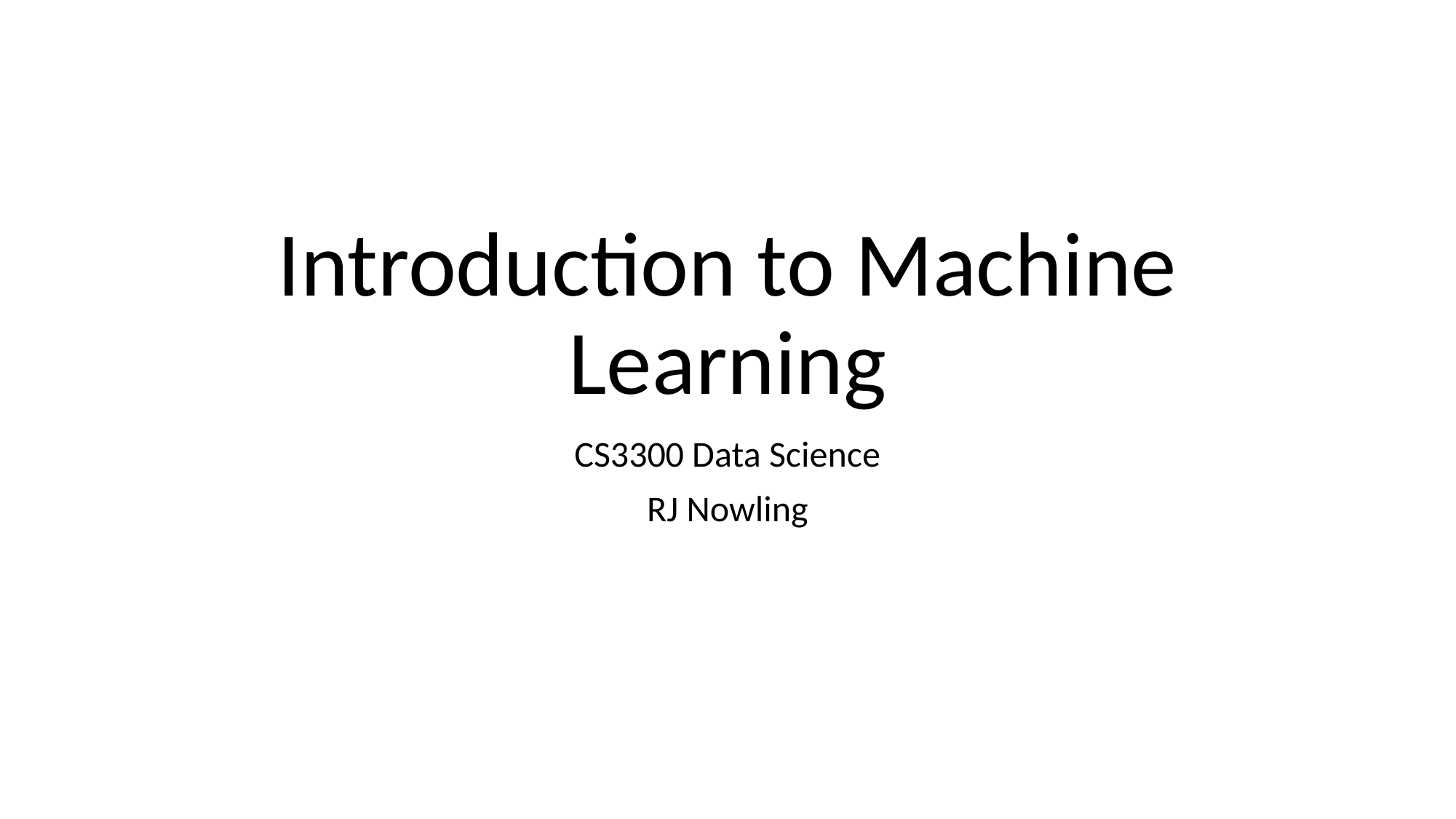

# Introduction to Machine Learning
CS3300 Data Science
RJ Nowling